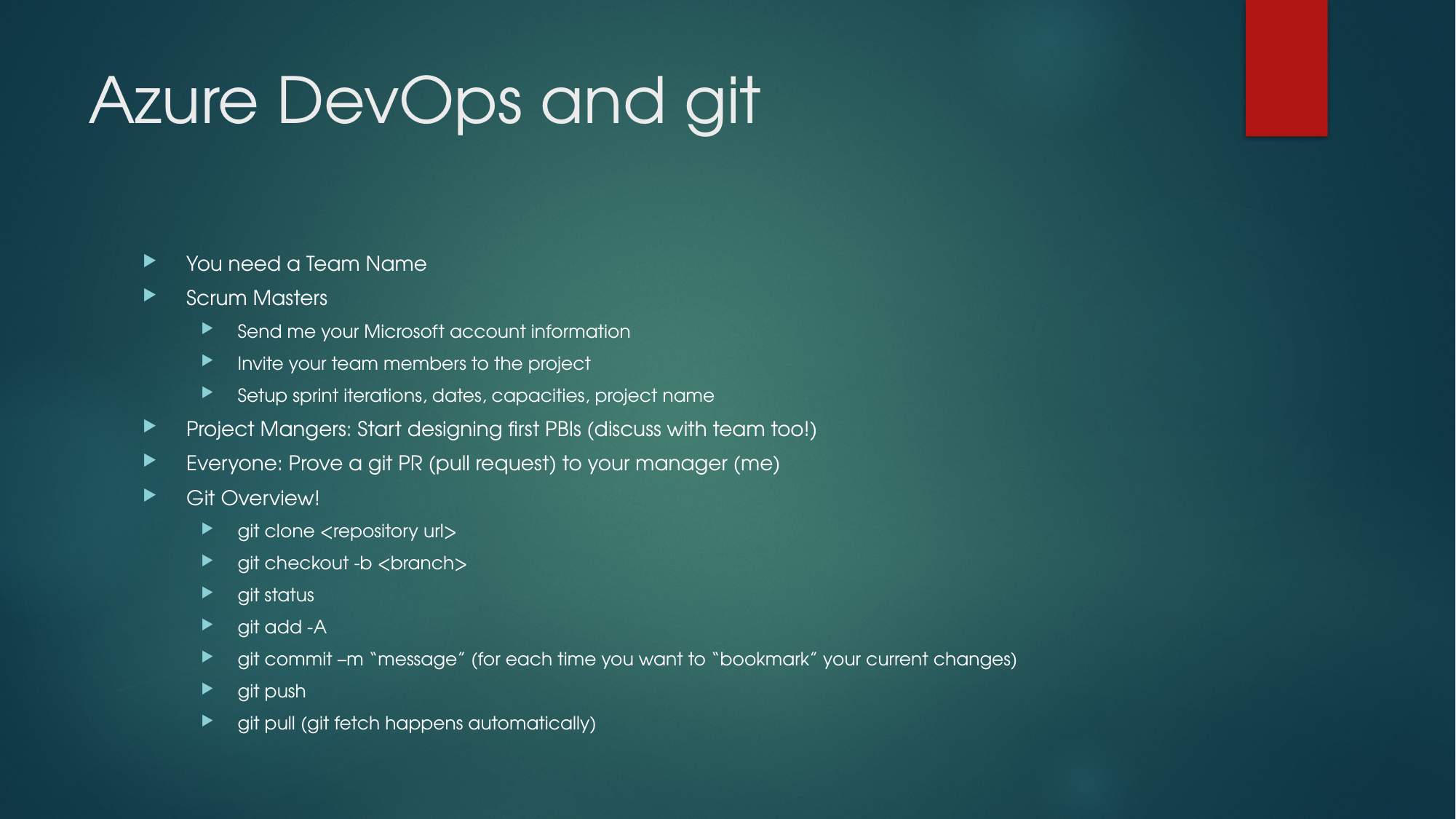

# Azure DevOps and git
You need a Team Name
Scrum Masters
Send me your Microsoft account information
Invite your team members to the project
Setup sprint iterations, dates, capacities, project name
Project Mangers: Start designing first PBIs (discuss with team too!)
Everyone: Prove a git PR (pull request) to your manager (me)
Git Overview!
git clone <repository url>
git checkout -b <branch>
git status
git add -A
git commit –m “message” (for each time you want to “bookmark” your current changes)
git push
git pull (git fetch happens automatically)